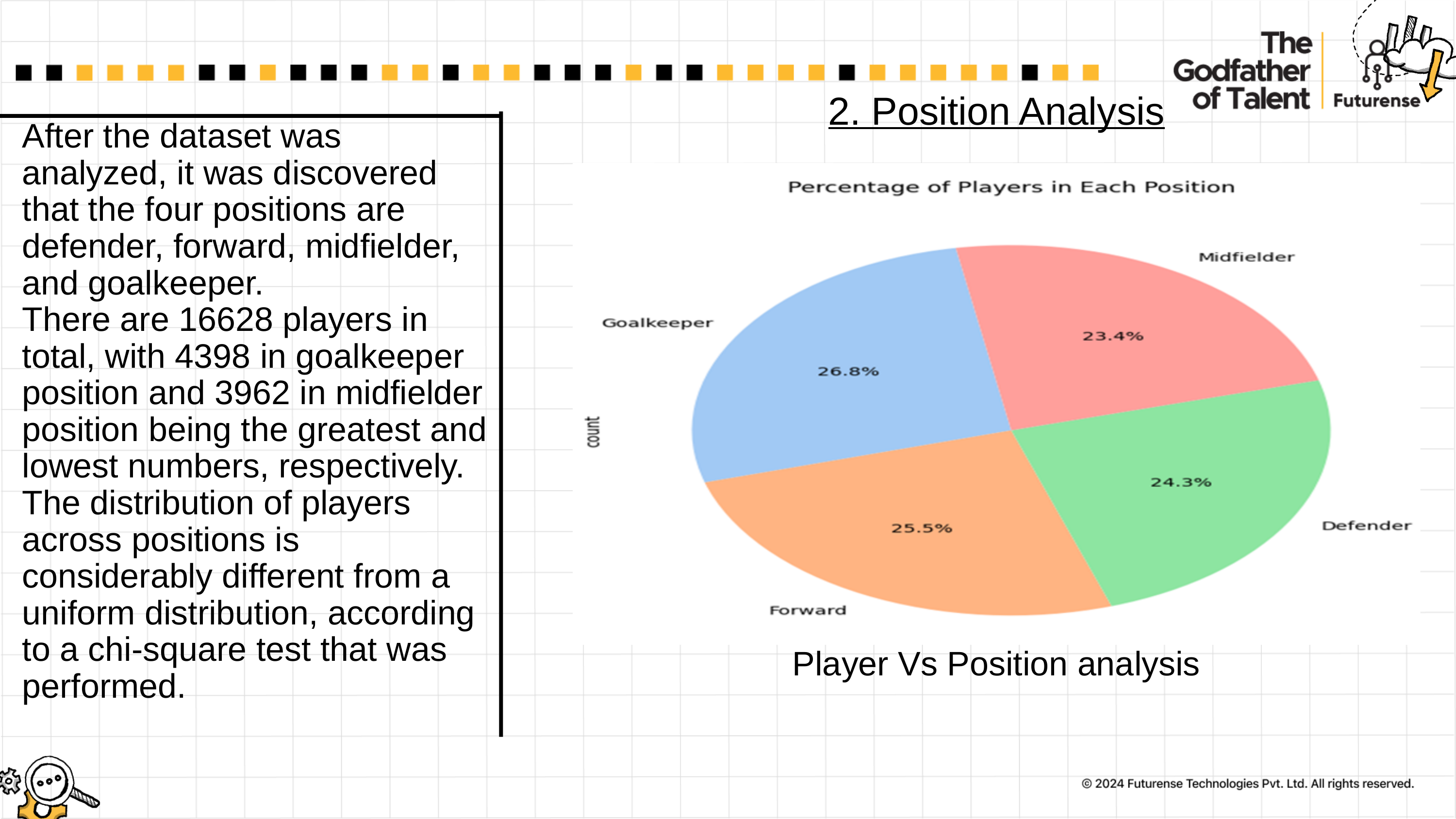

2. Position Analysis

After the dataset was analyzed, it was discovered that the four positions are defender, forward, midfielder, and goalkeeper.
There are 16628 players in total, with 4398 in goalkeeper position and 3962 in midfielder position being the greatest and lowest numbers, respectively. The distribution of players across positions is considerably different from a uniform distribution, according to a chi-square test that was performed.

Player Vs Position analysis